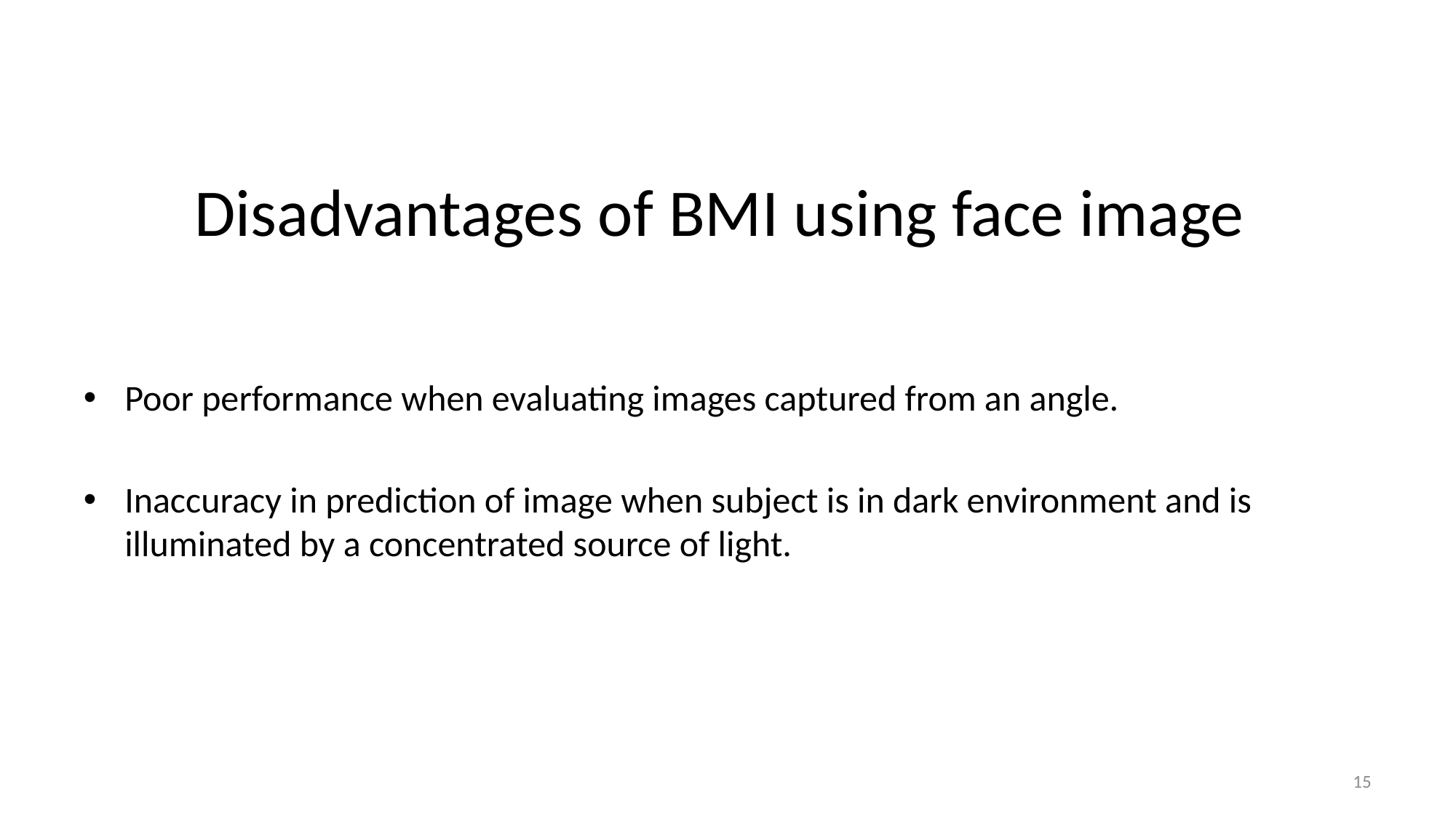

# Disadvantages of BMI using face image

Poor performance when evaluating images captured from an angle.

Inaccuracy in prediction of image when subject is in dark environment and is illuminated by a concentrated source of light.

15